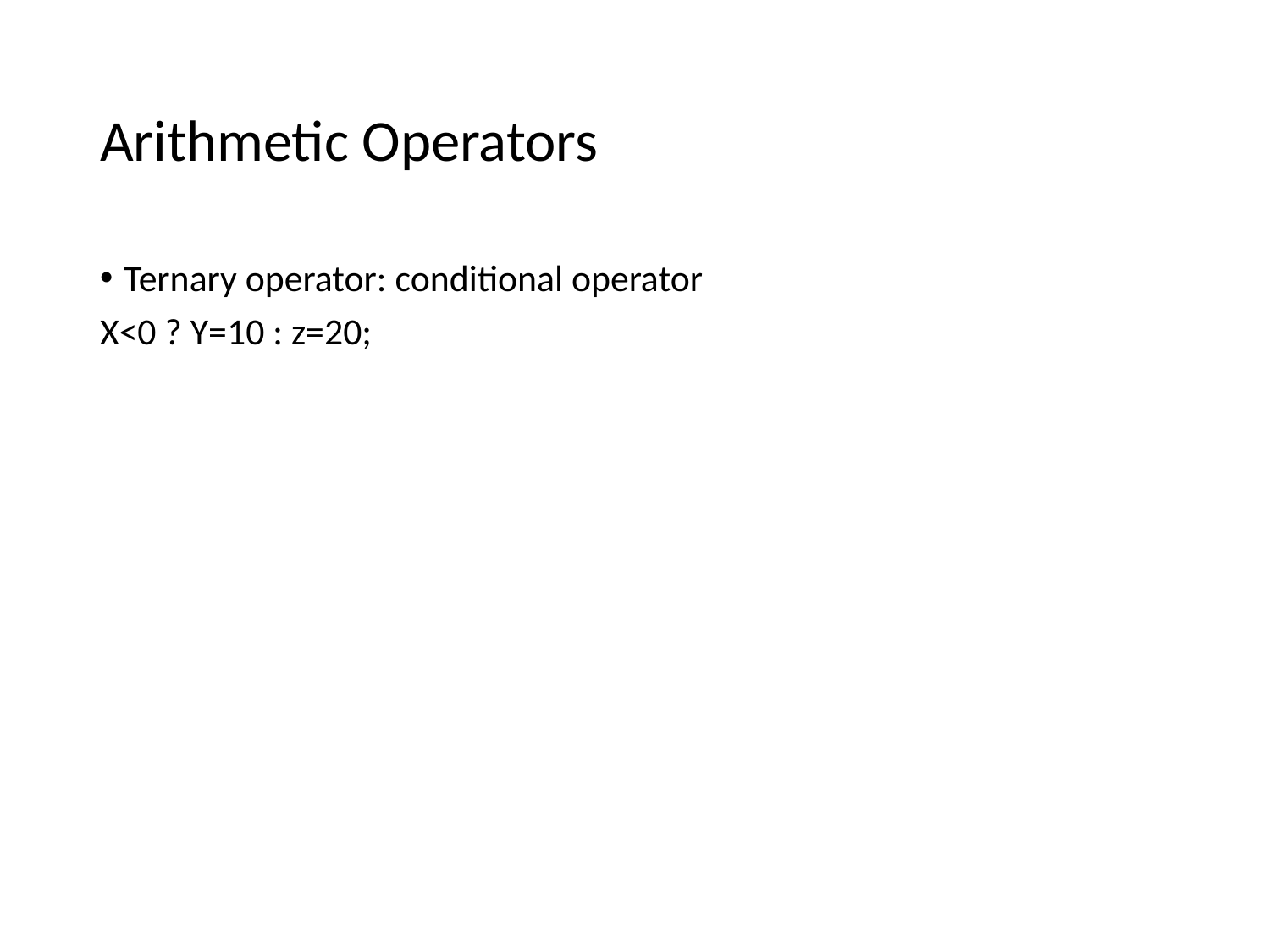

# Arithmetic Operators
Ternary operator: conditional operator
X<0 ? Y=10 : z=20;